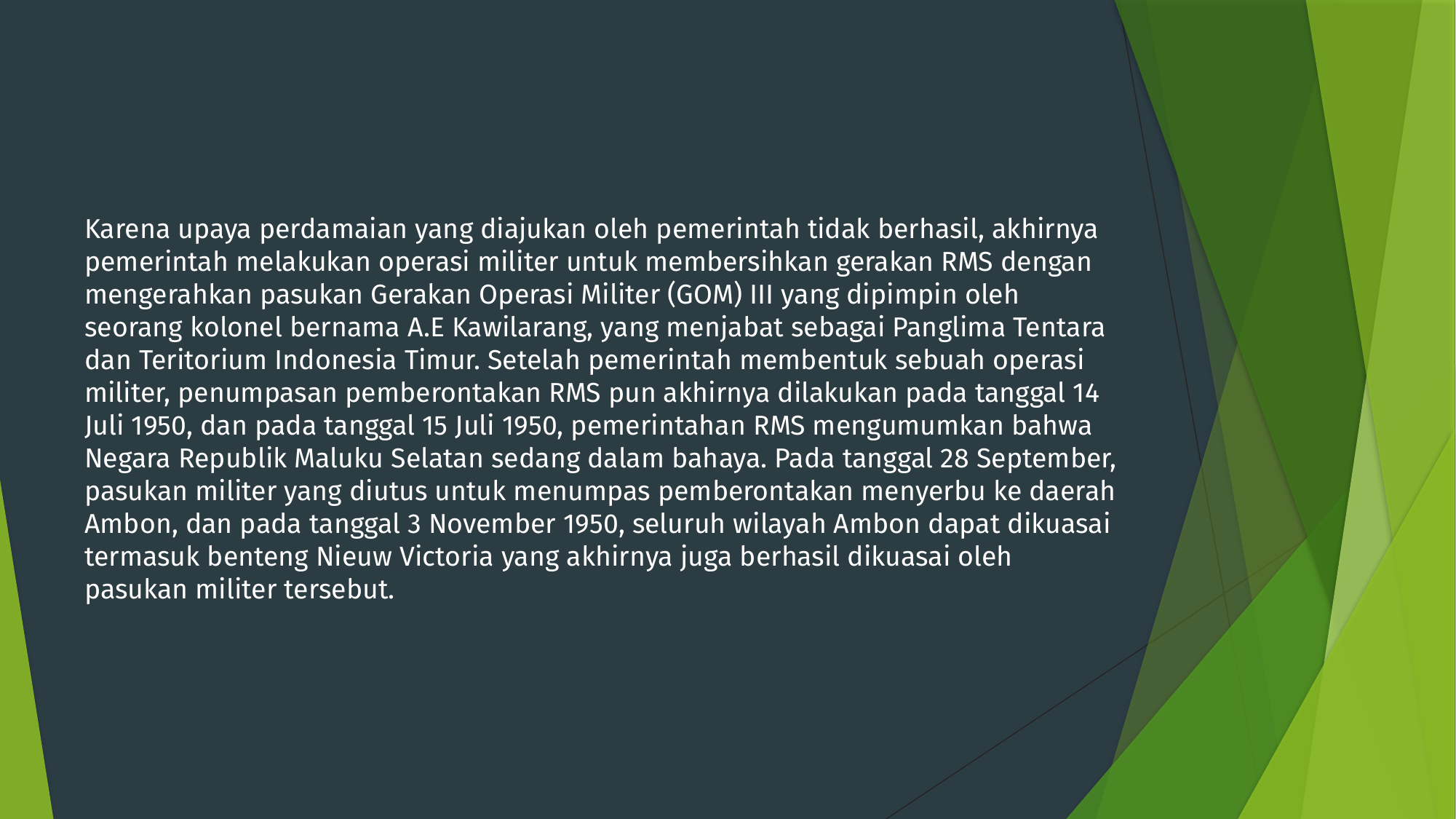

Karena upaya perdamaian yang diajukan oleh pemerintah tidak berhasil, akhirnya pemerintah melakukan operasi militer untuk membersihkan gerakan RMS dengan mengerahkan pasukan Gerakan Operasi Militer (GOM) III yang dipimpin oleh seorang kolonel bernama A.E Kawilarang, yang menjabat sebagai Panglima Tentara dan Teritorium Indonesia Timur. Setelah pemerintah membentuk sebuah operasi militer, penumpasan pemberontakan RMS pun akhirnya dilakukan pada tanggal 14 Juli 1950, dan pada tanggal 15 Juli 1950, pemerintahan RMS mengumumkan bahwa Negara Republik Maluku Selatan sedang dalam bahaya. Pada tanggal 28 September, pasukan militer yang diutus untuk menumpas pemberontakan menyerbu ke daerah Ambon, dan pada tanggal 3 November 1950, seluruh wilayah Ambon dapat dikuasai termasuk benteng Nieuw Victoria yang akhirnya juga berhasil dikuasai oleh pasukan militer tersebut.